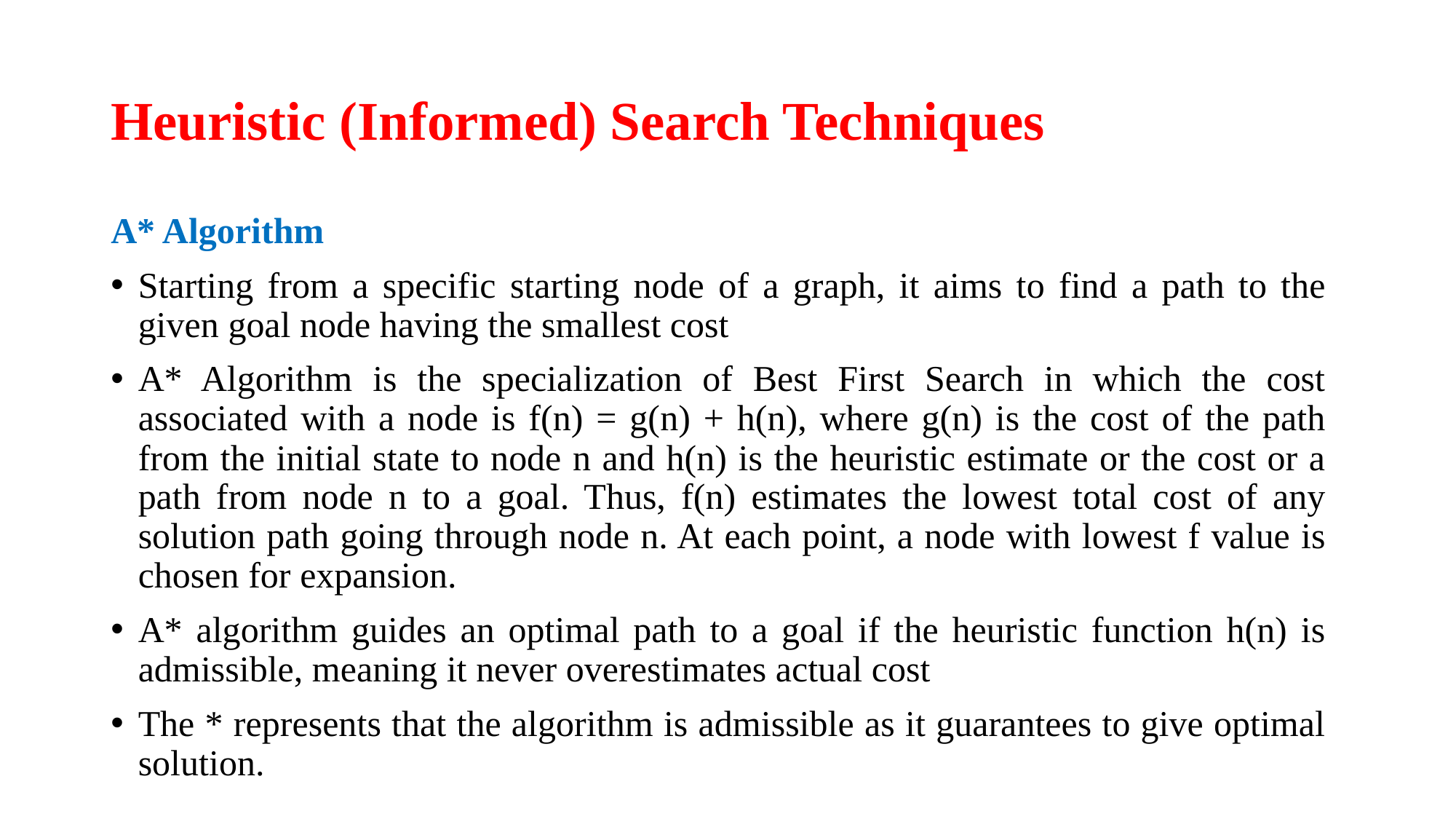

# Heuristic (Informed) Search Techniques
A* Algorithm
Starting from a specific starting node of a graph, it aims to find a path to the given goal node having the smallest cost
A* Algorithm is the specialization of Best First Search in which the cost associated with a node is f(n) = g(n) + h(n), where g(n) is the cost of the path from the initial state to node n and h(n) is the heuristic estimate or the cost or a path from node n to a goal. Thus, f(n) estimates the lowest total cost of any solution path going through node n. At each point, a node with lowest f value is chosen for expansion.
A* algorithm guides an optimal path to a goal if the heuristic function h(n) is admissible, meaning it never overestimates actual cost
The * represents that the algorithm is admissible as it guarantees to give optimal solution.